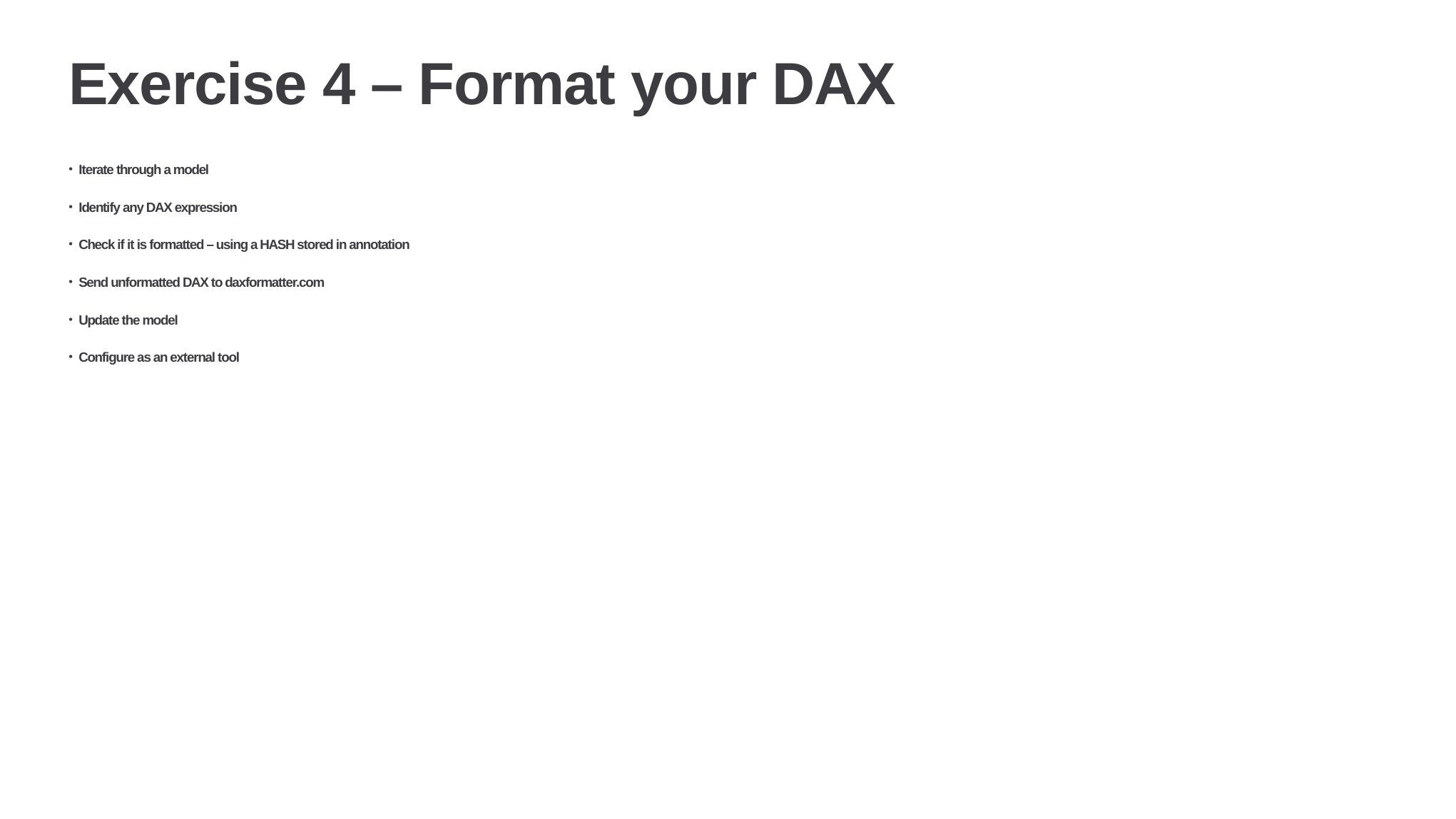

# Exercise 4 – Format your DAX
Iterate through a model

Identify any DAX expression

Check if it is formatted – using a HASH stored in annotation

Send unformatted DAX to daxformatter.com

Update the model

Configure as an external tool